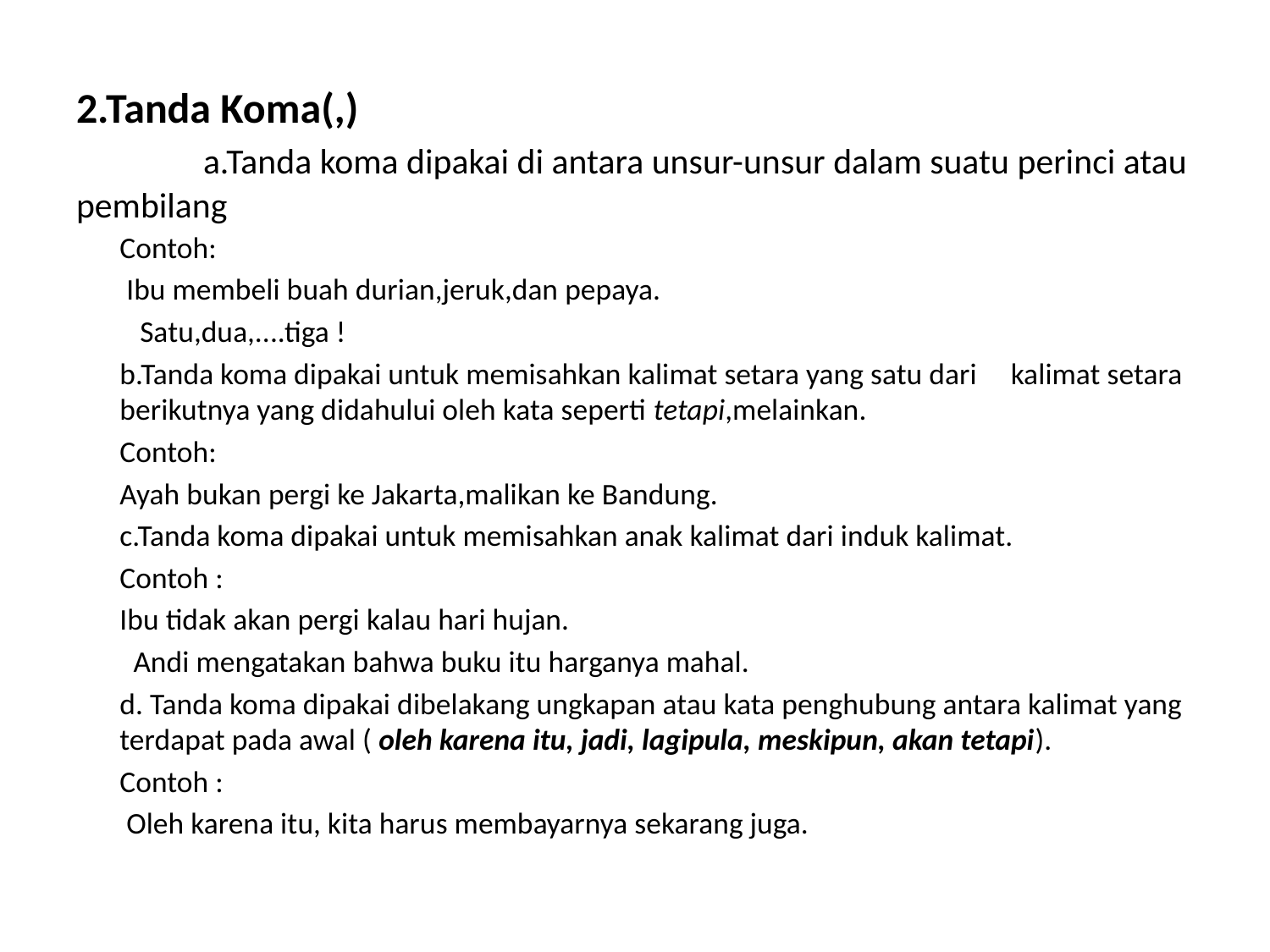

# 2.Tanda Koma(,) a.Tanda koma dipakai di antara unsur-unsur dalam suatu perinci atau pembilang
	Contoh:
		 Ibu membeli buah durian,jeruk,dan pepaya.
		   Satu,dua,....tiga !
	b.Tanda koma dipakai untuk memisahkan kalimat setara yang satu dari     kalimat setara berikutnya yang didahului oleh kata seperti tetapi,melainkan.
	Contoh:
		Ayah bukan pergi ke Jakarta,malikan ke Bandung.
	c.Tanda koma dipakai untuk memisahkan anak kalimat dari induk kalimat.
	Contoh :
 		Ibu tidak akan pergi kalau hari hujan.
		  Andi mengatakan bahwa buku itu harganya mahal.
	d. Tanda koma dipakai dibelakang ungkapan atau kata penghubung antara kalimat yang terdapat pada awal ( oleh karena itu, jadi, lagipula, meskipun, akan tetapi).
	Contoh :
		 Oleh karena itu, kita harus membayarnya sekarang juga.